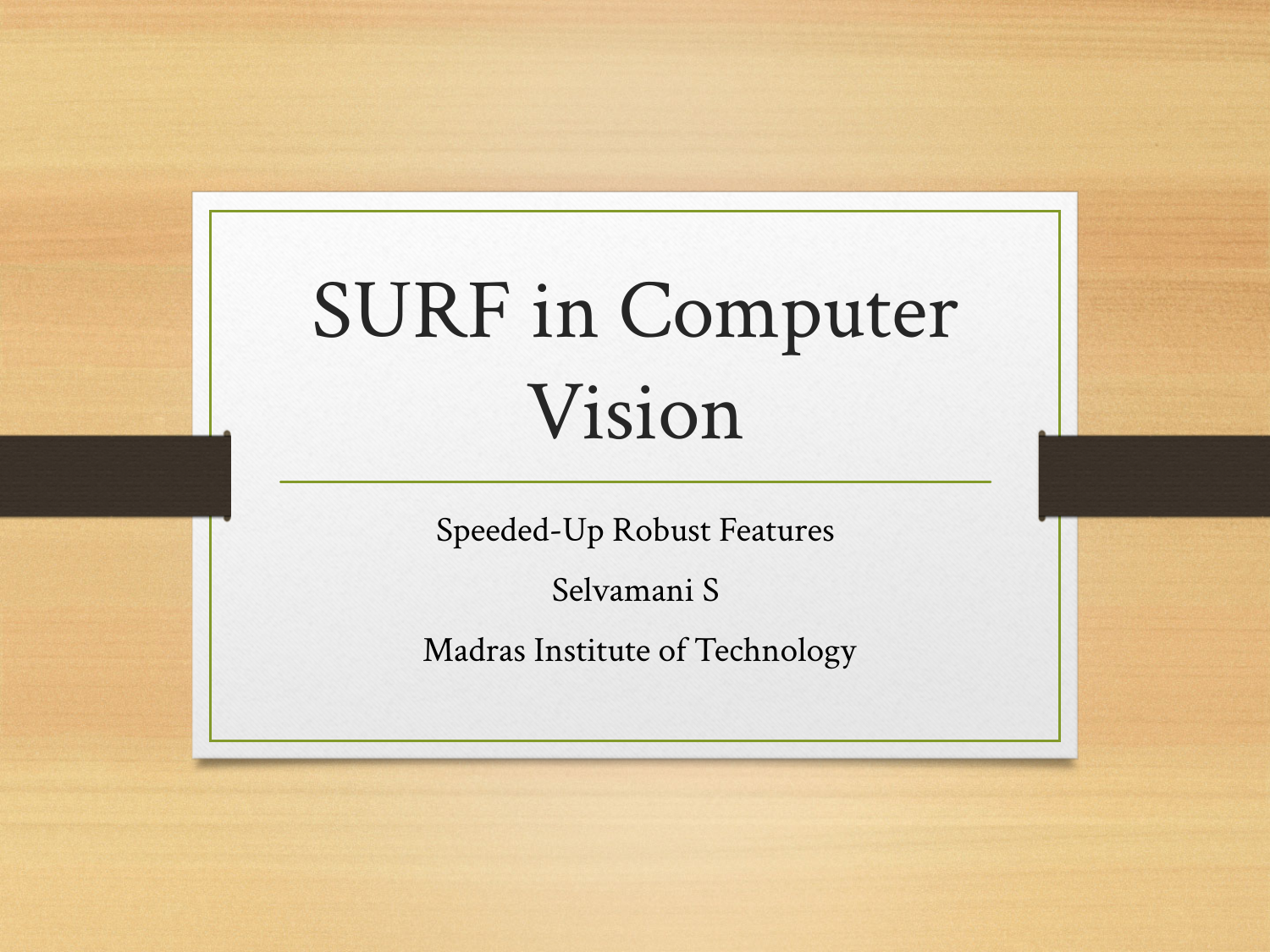

# SURF in Computer Vision
Speeded-Up Robust Features
Selvamani S
 Madras Institute of Technology